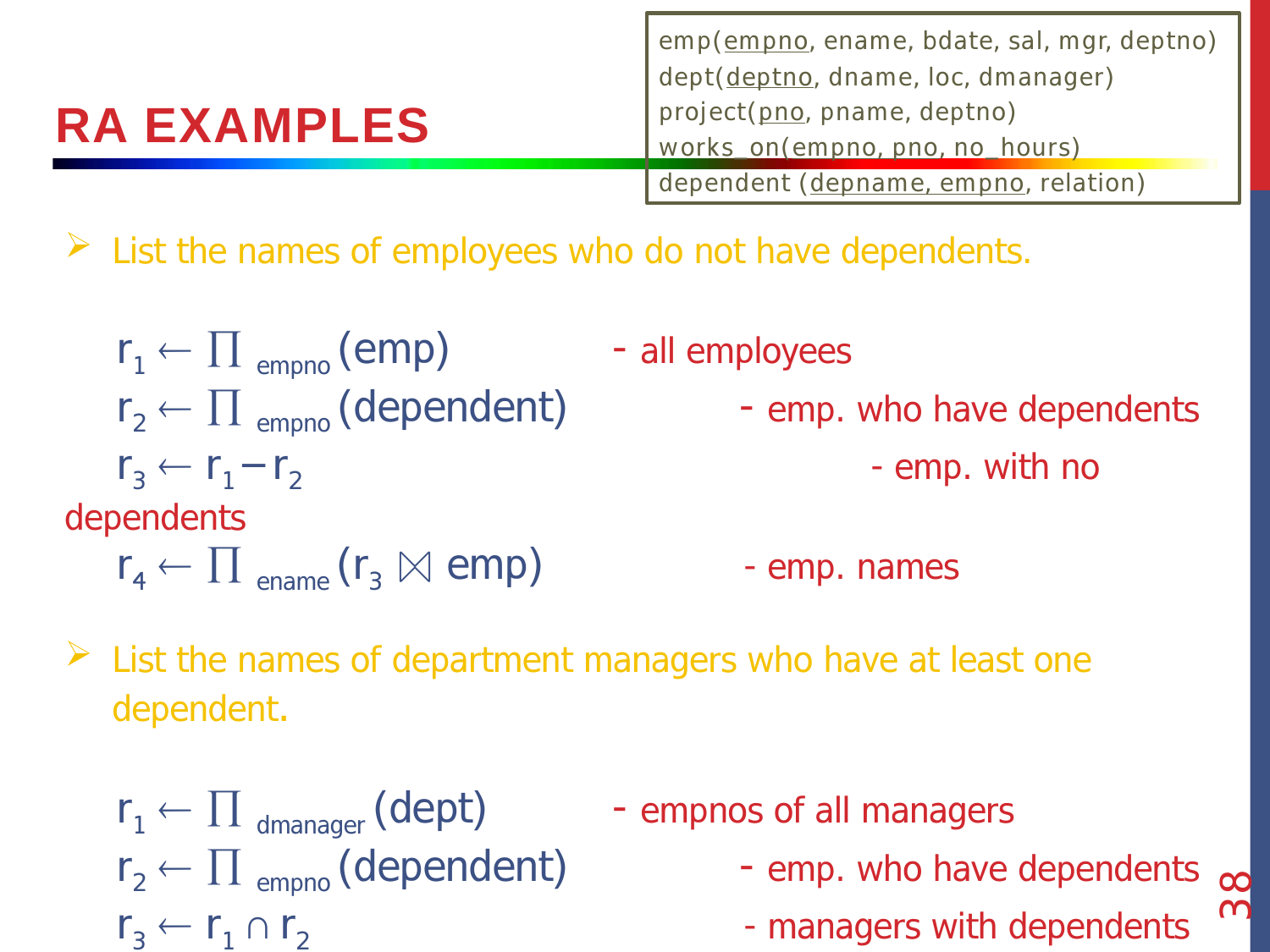

emp(empno, ename, bdate, sal, mgr, deptno)
dept(deptno, dname, loc, dmanager)
project(pno, pname, deptno)
works_on(empno, pno, no_hours)
dependent (depname, empno, relation)
RA Examples
List the names of employees who do not have dependents.

    r1 ← ∏ empno (emp)		   - all employees
    r2 ← ∏ empno (dependent) 	   - emp. who have dependents
    r3 ← r1 – r2				    - emp. with no dependents
    r4 ← ∏ ename (r3 ⨝ emp)		    - emp. names

List the names of department managers who have at least one dependent.

    r1 ← ∏ dmanager (dept)		   - empnos of all managers
    r2 ← ∏ empno (dependent) 	   - emp. who have dependents
    r3 ← r1 ∩ r2			    - managers with dependents
    r4 ← ∏ ename (r3 ⨝ emp)		    - manager names.
38